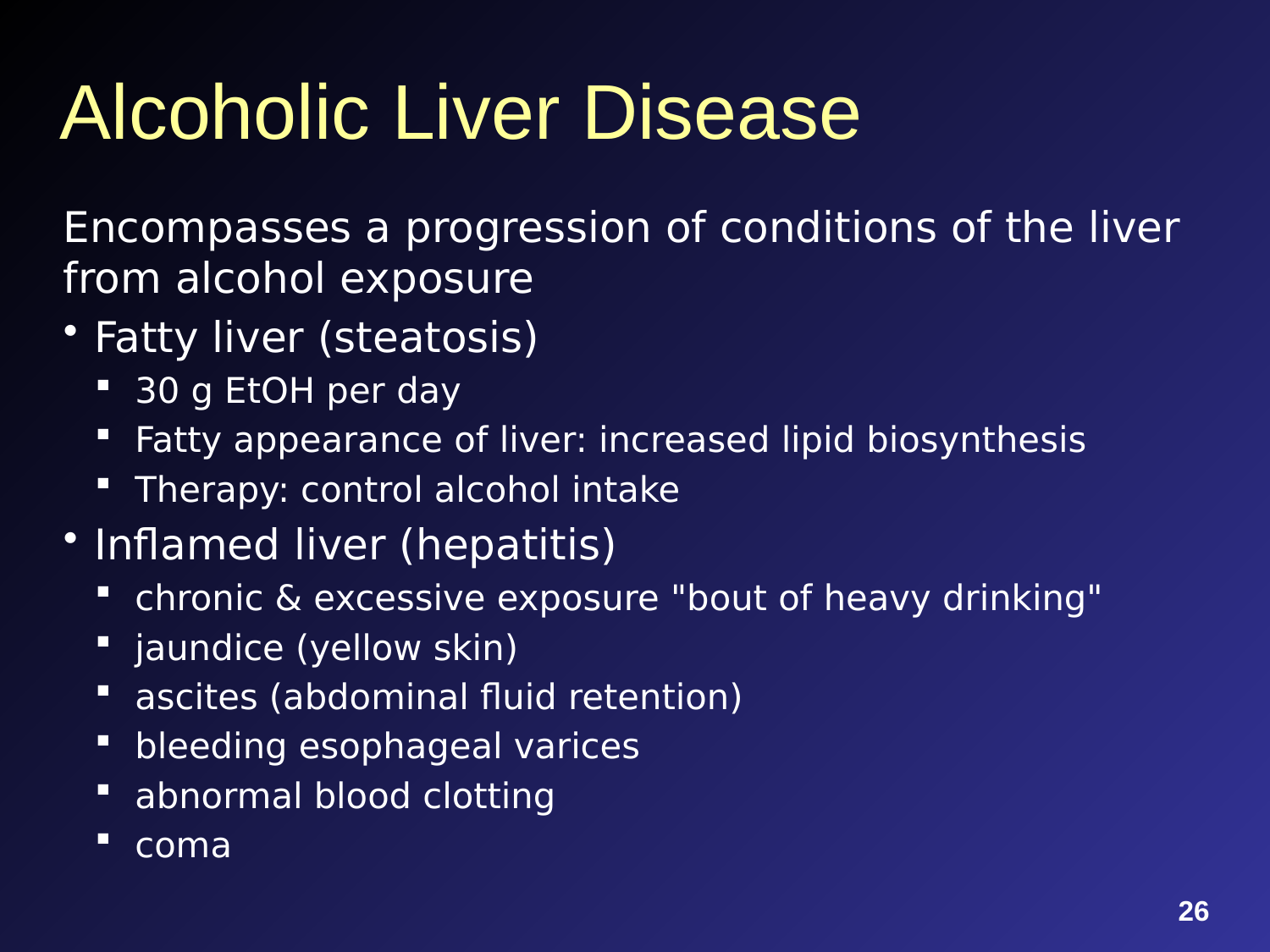

# Alcoholic Liver Disease
Encompasses a progression of conditions of the liver from alcohol exposure
Fatty liver (steatosis)
30 g EtOH per day
Fatty appearance of liver: increased lipid biosynthesis
Therapy: control alcohol intake
Inflamed liver (hepatitis)
chronic & excessive exposure "bout of heavy drinking"
jaundice (yellow skin)
ascites (abdominal fluid retention)
bleeding esophageal varices
abnormal blood clotting
coma
26